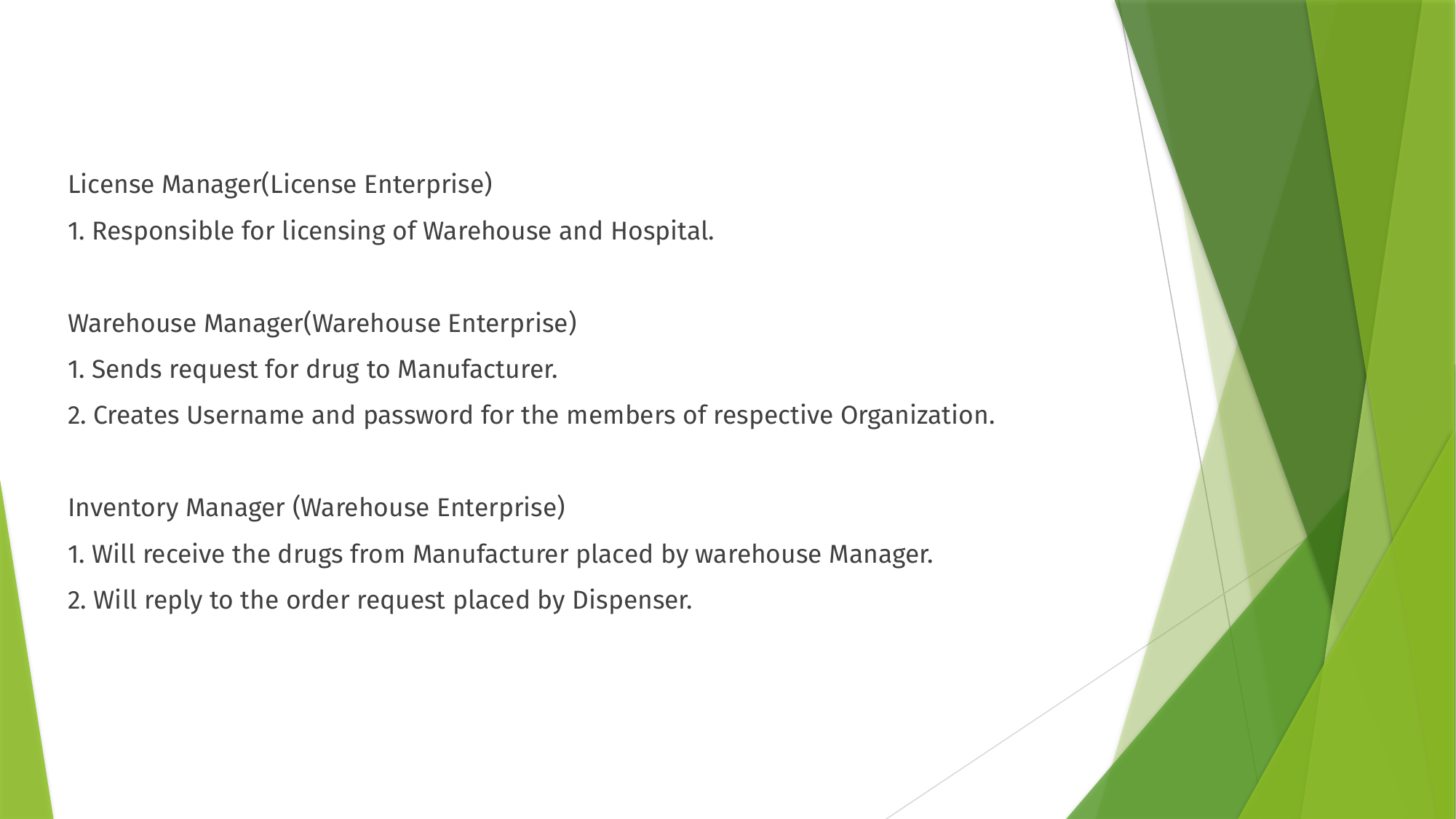

License Manager(License Enterprise)
1. Responsible for licensing of Warehouse and Hospital.

Warehouse Manager(Warehouse Enterprise)
1. Sends request for drug to Manufacturer.
2. Creates Username and password for the members of respective Organization.

Inventory Manager (Warehouse Enterprise)
1. Will receive the drugs from Manufacturer placed by warehouse Manager.
2. Will reply to the order request placed by Dispenser.